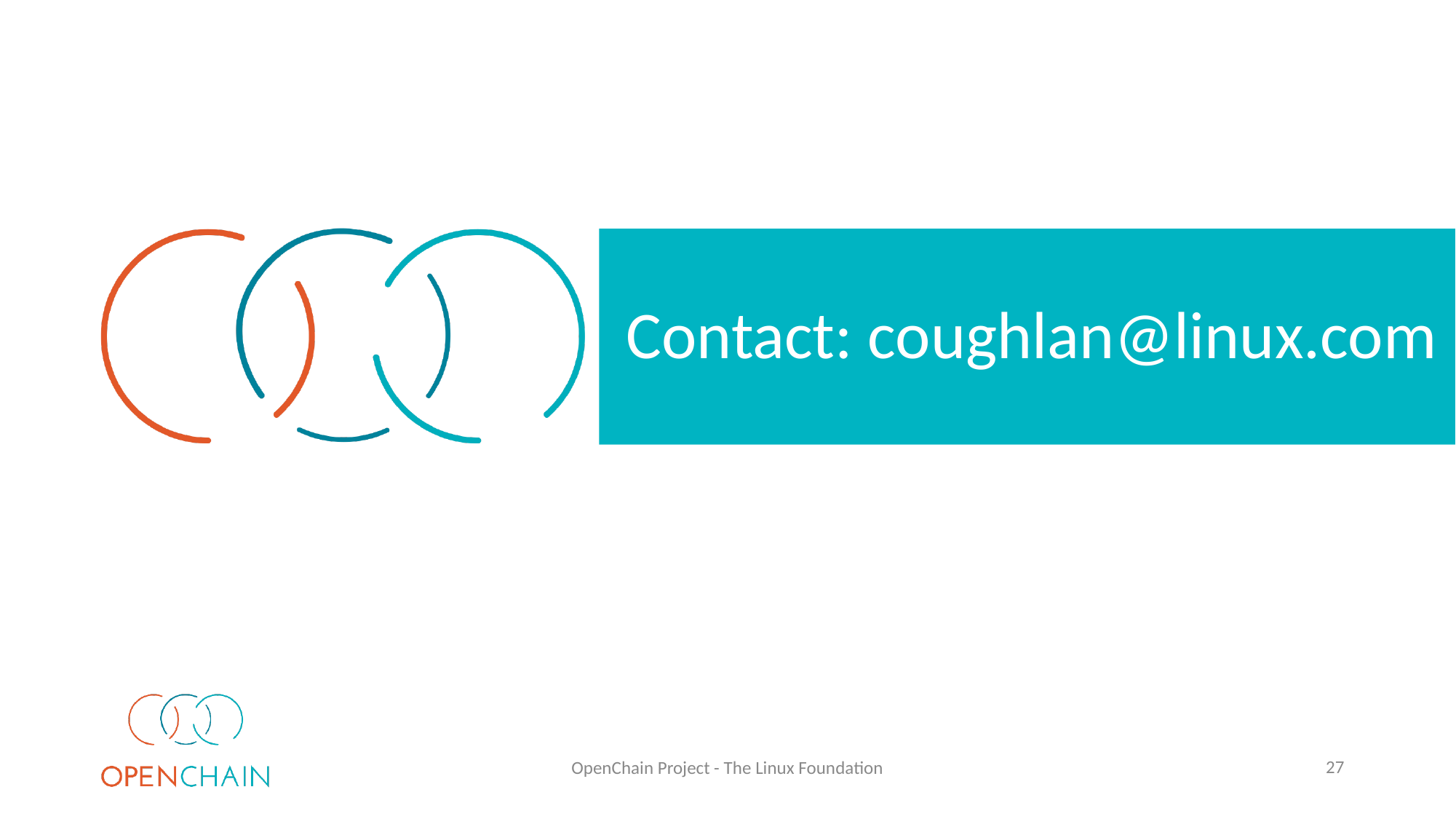

# Contact: coughlan@linux.com
27
OpenChain Project - The Linux Foundation